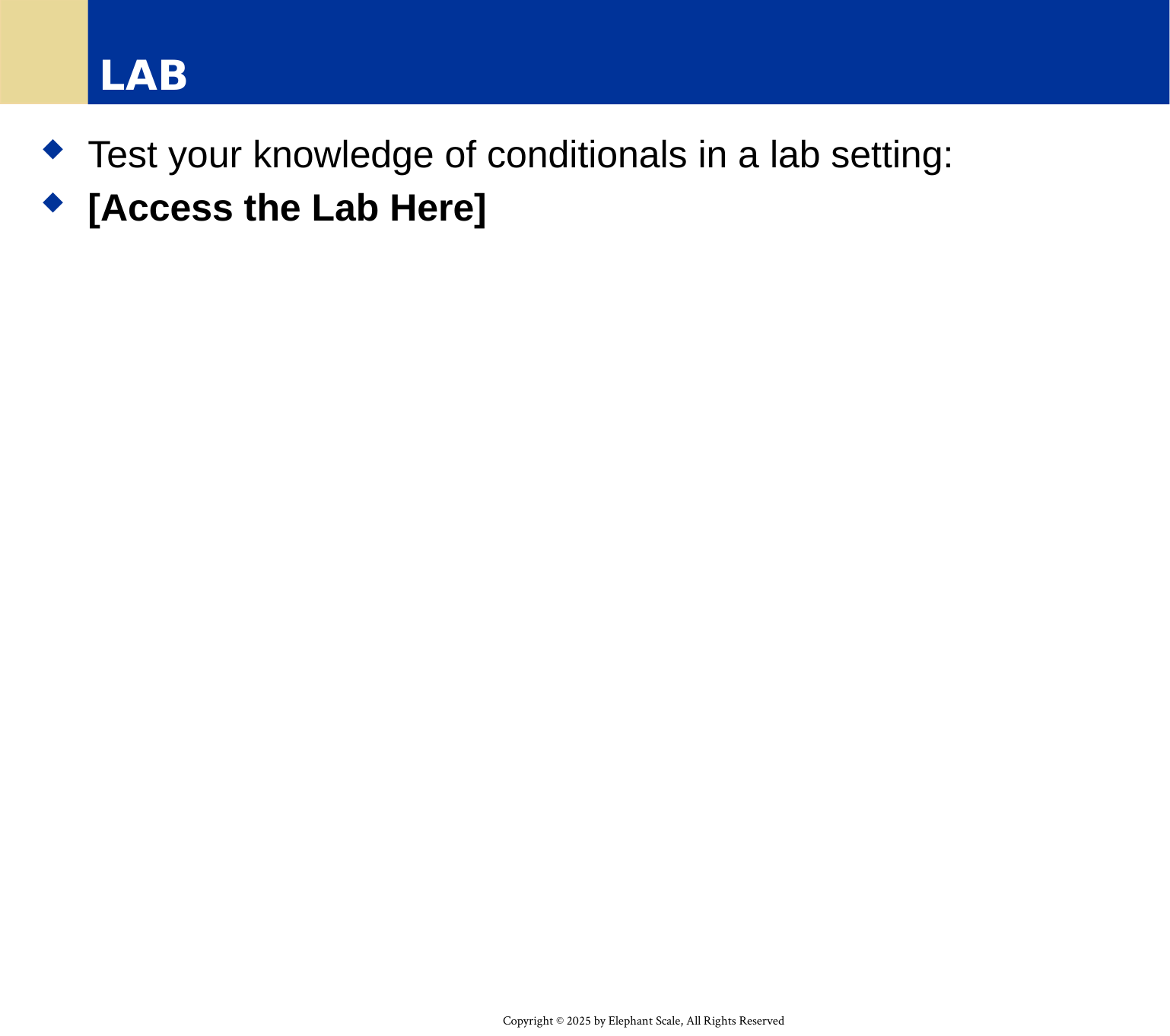

# LAB
 Test your knowledge of conditionals in a lab setting:
 [Access the Lab Here]
Copyright © 2025 by Elephant Scale, All Rights Reserved